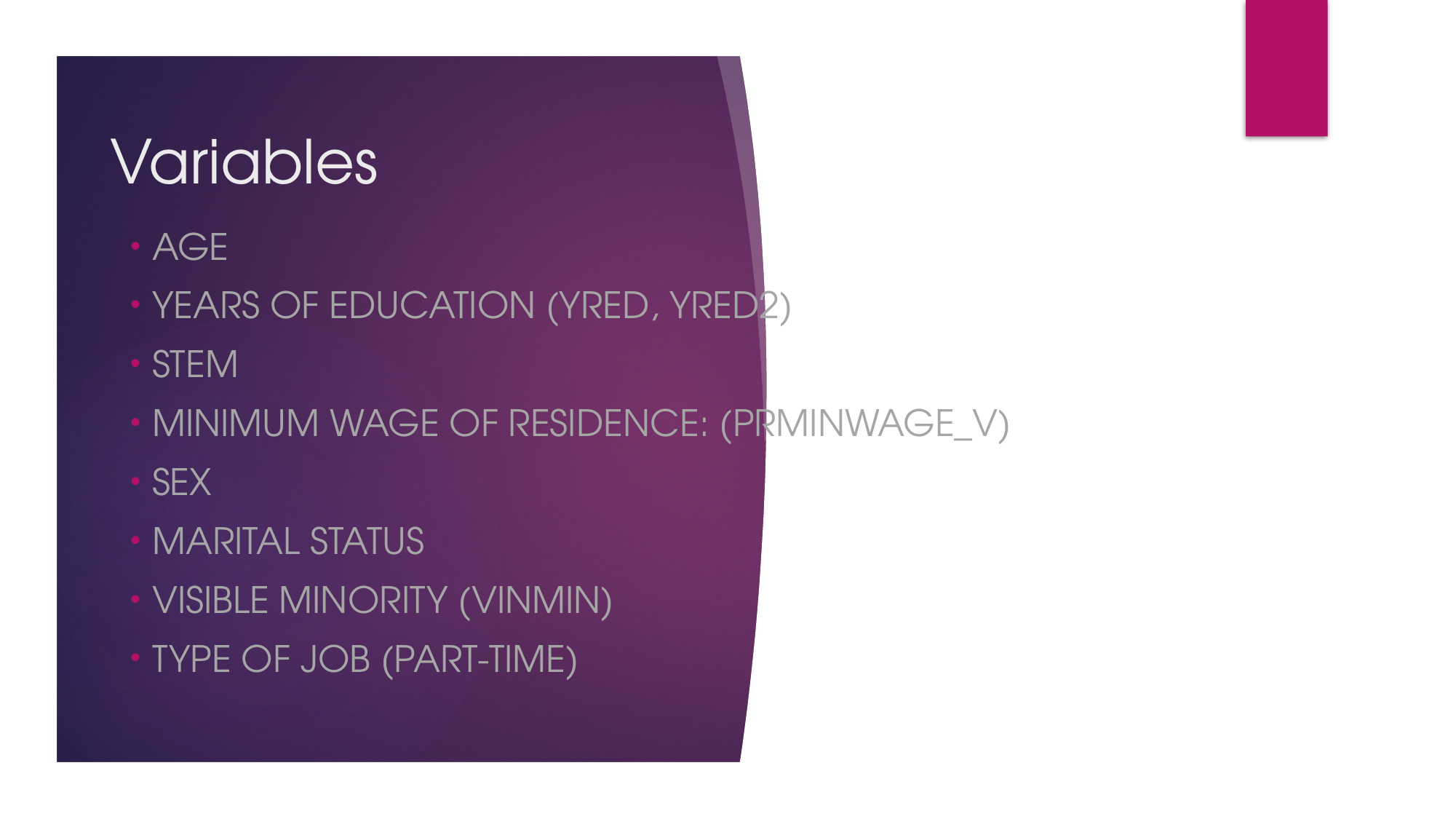

# Variables
Age
Years of Education (YrEd, YrEd2)
STEM
Minimum Wage of residence: (PrMinWage_V)
Sex
Marital Status
Visible minority (VinMin)
Type of Job (Part-Time)